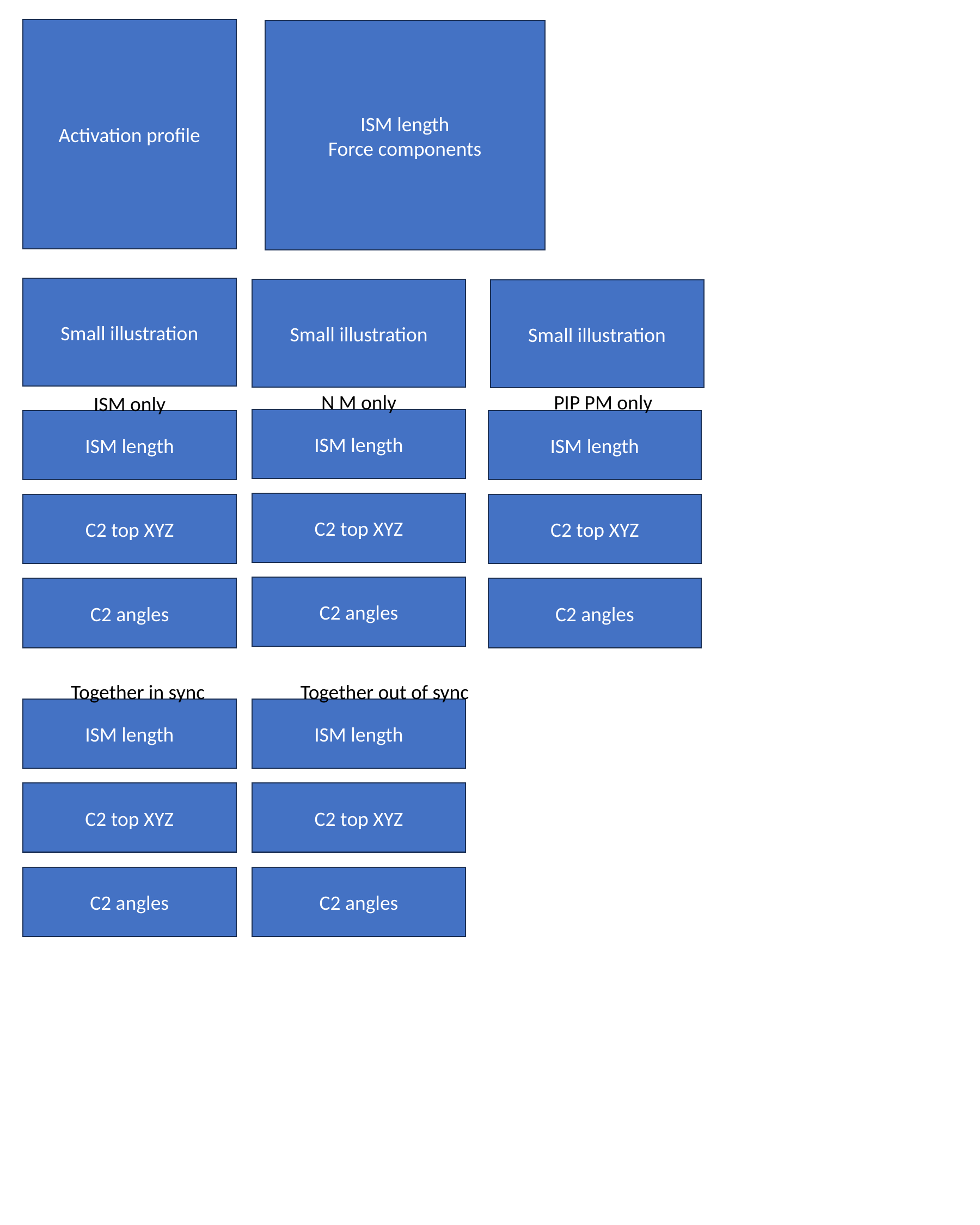

Activation profile
ISM length
Force components
Small illustration
Small illustration
Small illustration
N M only
PIP PM only
ISM only
ISM length
ISM length
ISM length
C2 top XYZ
C2 top XYZ
C2 top XYZ
C2 angles
C2 angles
C2 angles
Together in sync
Together out of sync
ISM length
ISM length
C2 top XYZ
C2 top XYZ
C2 angles
C2 angles